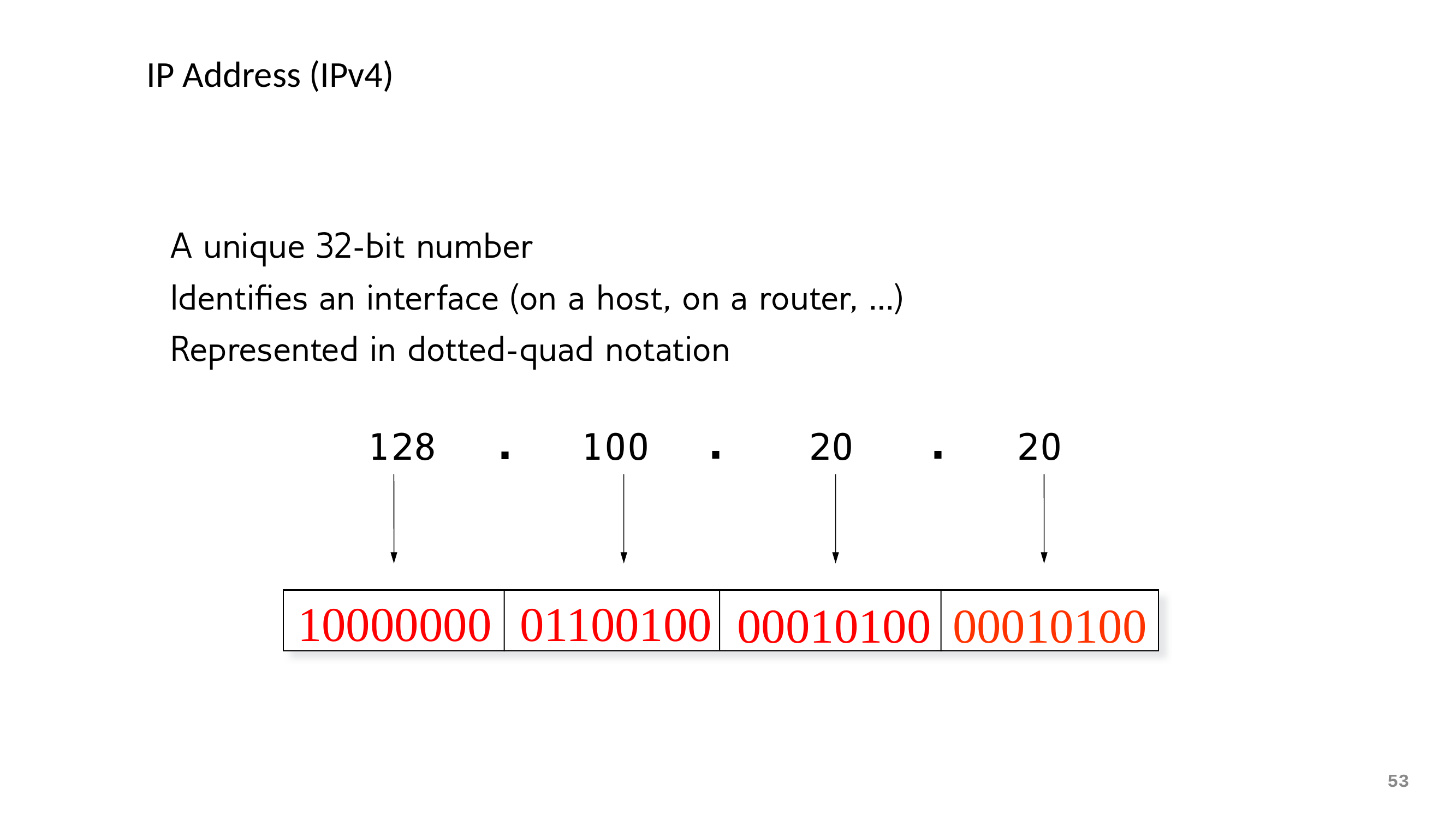

# IP Address (IPv4)
A unique 32-bit number
Identifies an interface (on a host, on a router, …)
Represented in dotted-quad notation
.
.
.
128
100
20
20

10000000
01100100
00010100
00010100

53